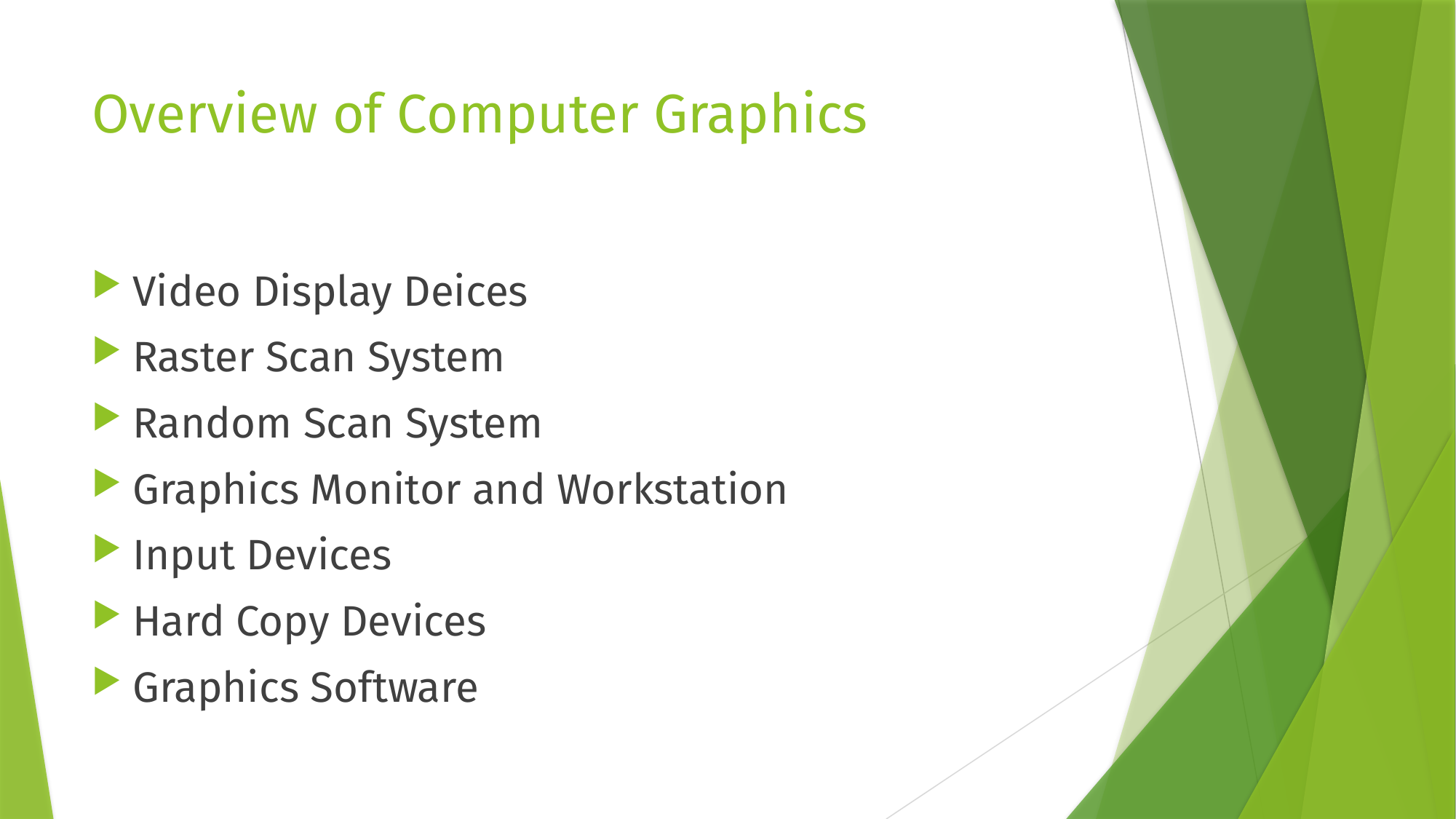

# Overview of Computer Graphics
Video Display Deices
Raster Scan System
Random Scan System
Graphics Monitor and Workstation
Input Devices
Hard Copy Devices
Graphics Software